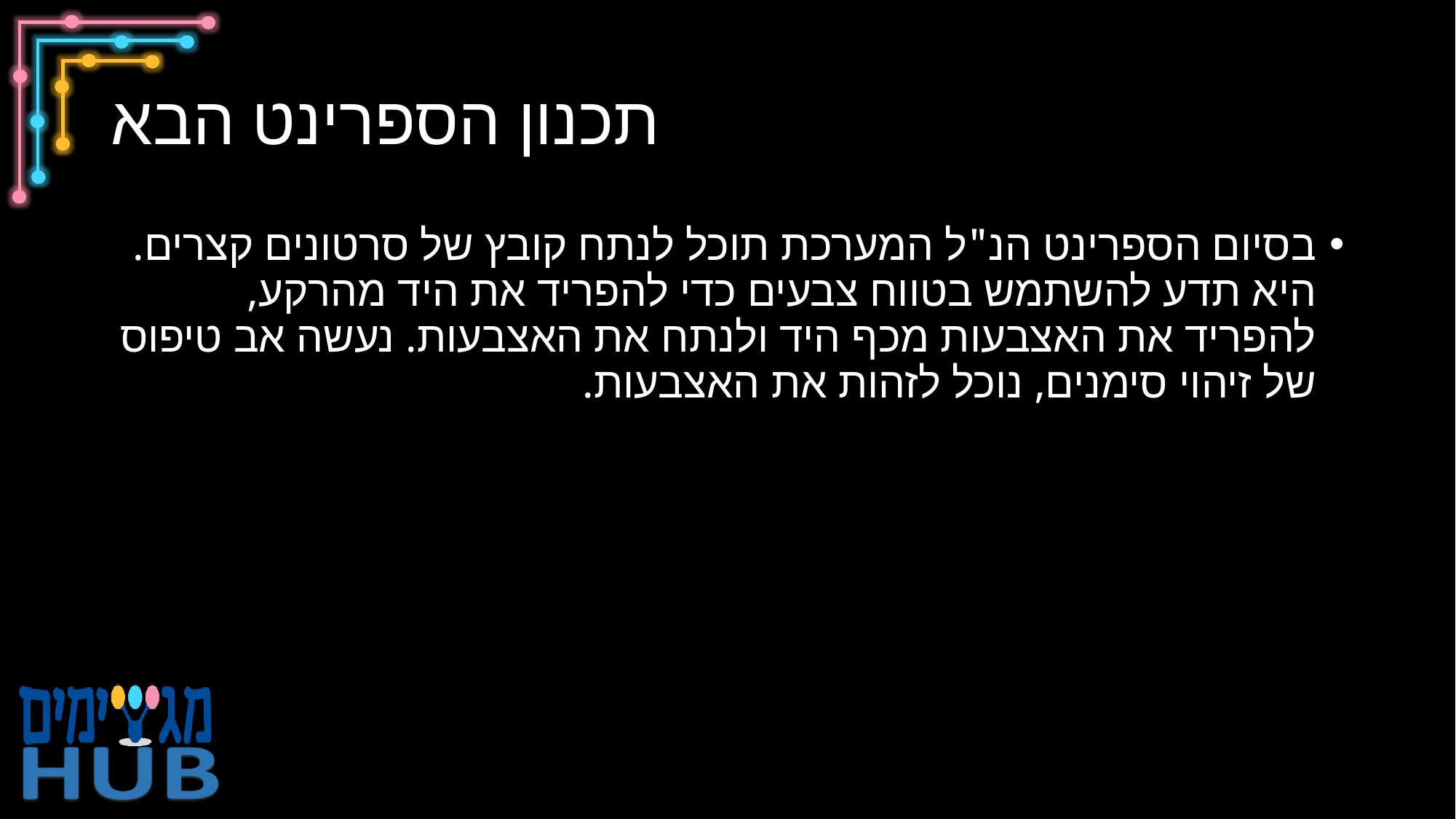

# תכנון הספרינט הבא
בסיום הספרינט הנ"ל המערכת תוכל לנתח קובץ של סרטונים קצרים. היא תדע להשתמש בטווח צבעים כדי להפריד את היד מהרקע, להפריד את האצבעות מכף היד ולנתח את האצבעות. נעשה אב טיפוס של זיהוי סימנים, נוכל לזהות את האצבעות.